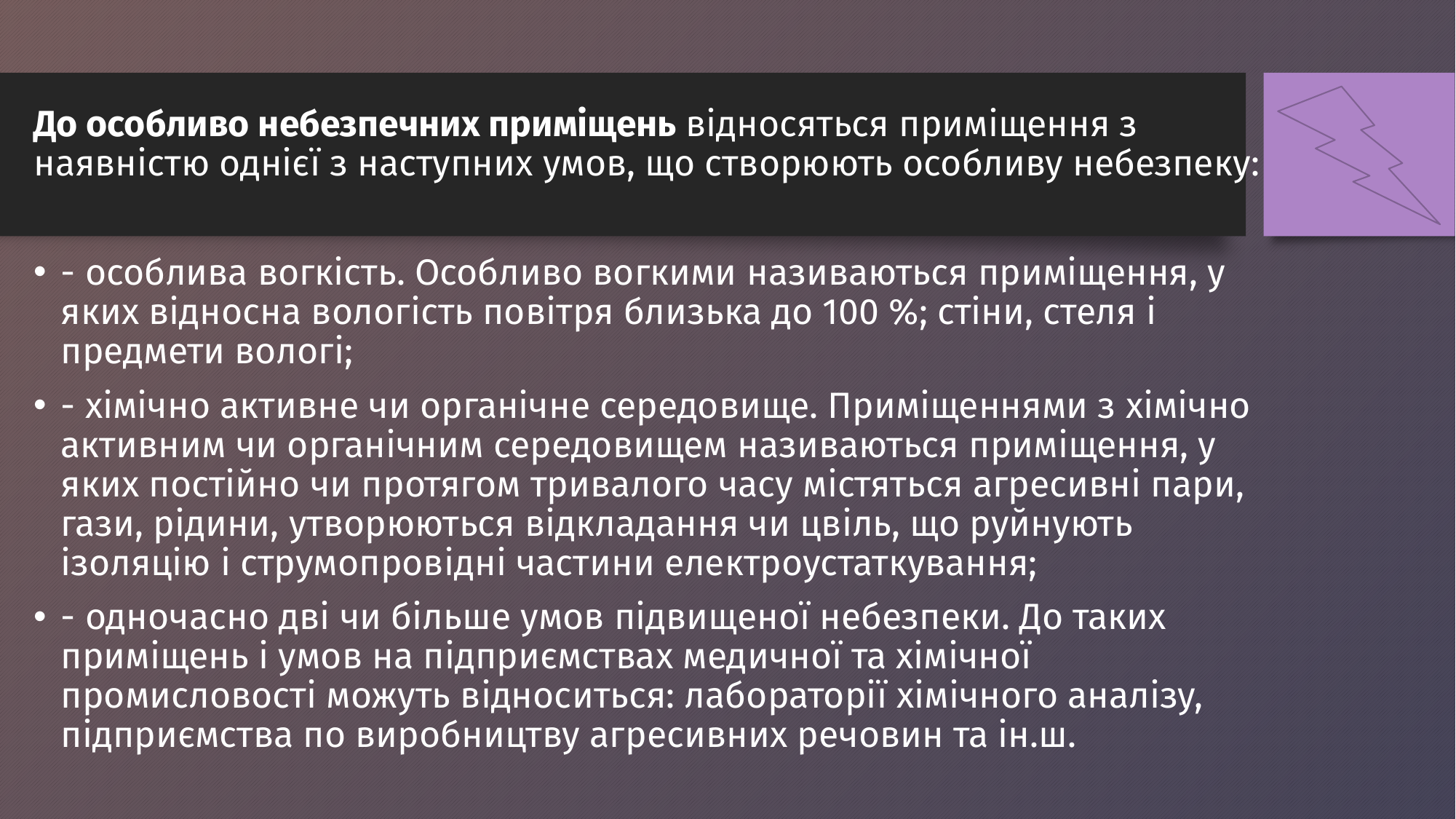

До особливо небезпечних приміщень відносяться приміщення з наявністю однієї з наступних умов, що створюють особливу небезпеку:

- особлива вогкість. Особливо вогкими називаються приміщення, у яких відносна вологість повітря близька до 100 %; стіни, стеля і предмети вологі;
- хімічно активне чи органічне середовище. Приміщеннями з хімічно активним чи органічним середовищем називаються приміщення, у яких постійно чи протягом тривалого часу містяться агресивні пари, гази, рідини, утворюються відкладання чи цвіль, що руйнують ізоляцію і струмопровідні частини електроустаткування;
- одночасно дві чи більше умов підвищеної небезпеки. До таких приміщень і умов на підприємствах медичної та хімічної промисловості можуть відноситься: лабораторії хімічного аналізу, підприємства по виробництву агресивних речовин та ін.ш.